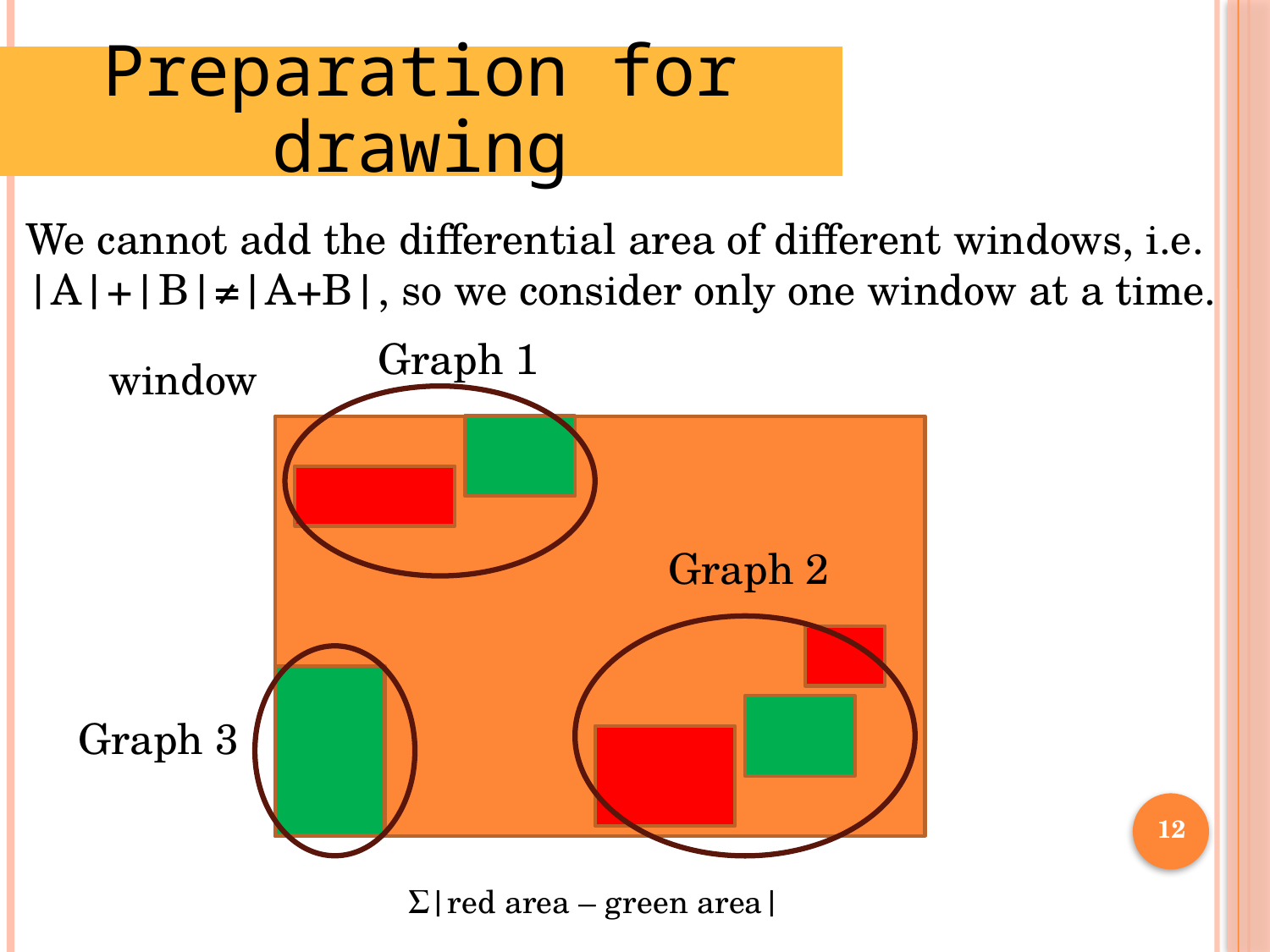

#

Preparation for drawing
We cannot add the differential area of different windows, i.e.
|A|+|B|≠|A+B|, so we consider only one window at a time.

Graph 1
window

Graph 2

Graph 3

12
Σ|red area – green area|